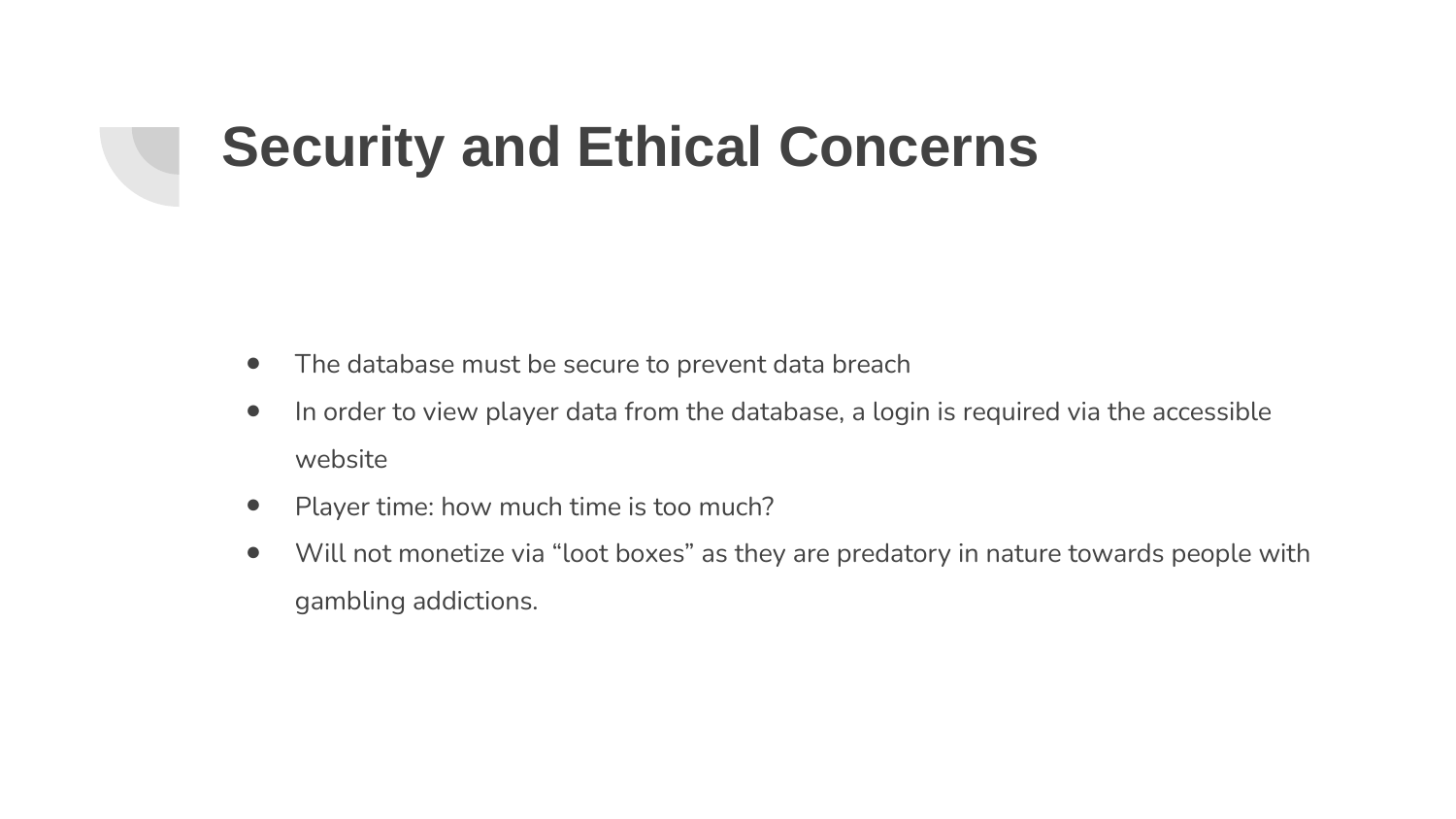

# Security and Ethical Concerns
The database must be secure to prevent data breach
In order to view player data from the database, a login is required via the accessible website
Player time: how much time is too much?
Will not monetize via “loot boxes” as they are predatory in nature towards people with gambling addictions.